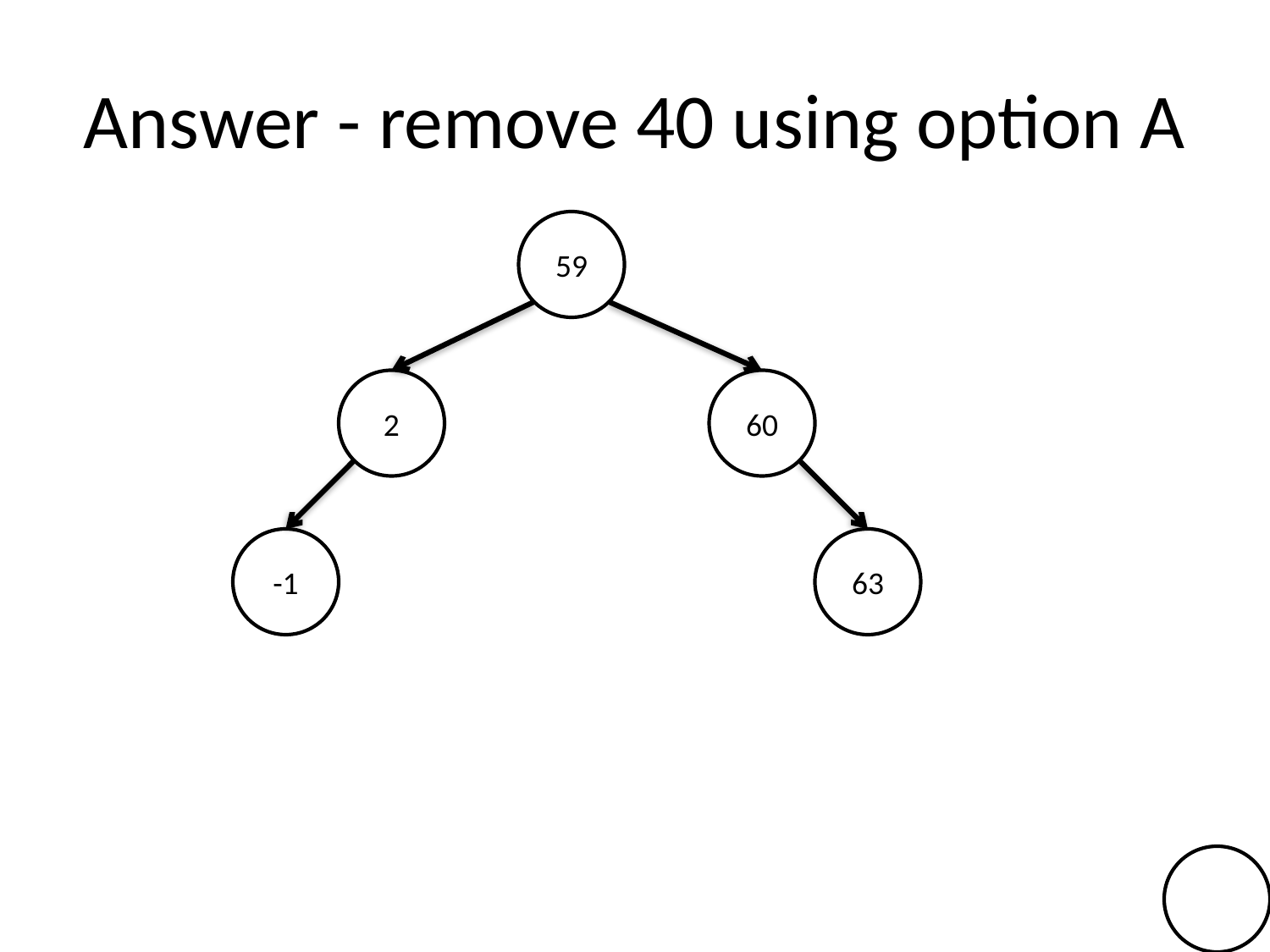

# Answer - remove 40 using option A
59
2
60
-1
63